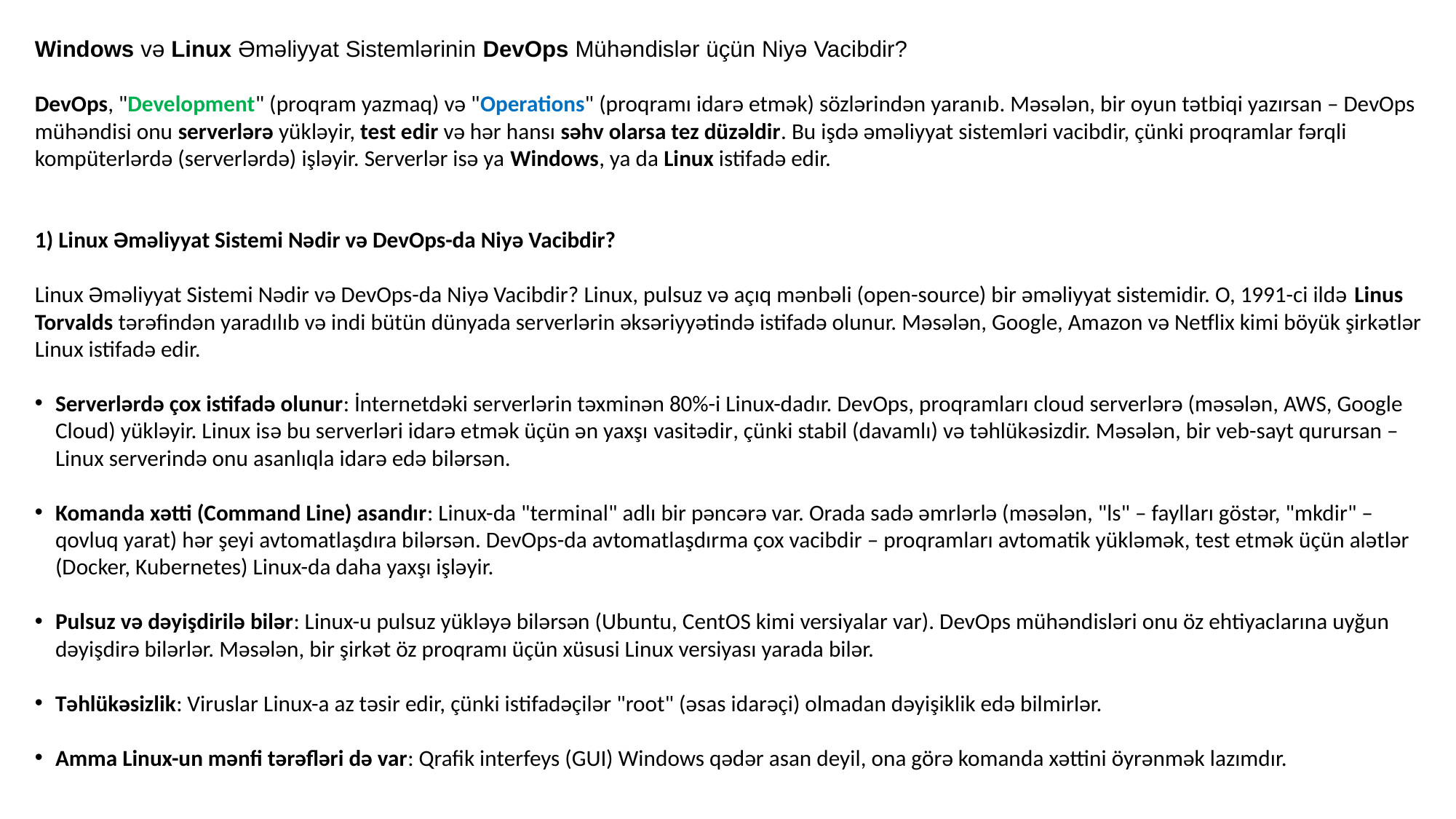

Windows və Linux Əməliyyat Sistemlərinin DevOps Mühəndislər üçün Niyə Vacibdir?

DevOps, "Development" (proqram yazmaq) və "Operations" (proqramı idarə etmək) sözlərindən yaranıb. Məsələn, bir oyun tətbiqi yazırsan – DevOps mühəndisi onu serverlərə yükləyir, test edir və hər hansı səhv olarsa tez düzəldir. Bu işdə əməliyyat sistemləri vacibdir, çünki proqramlar fərqli kompüterlərdə (serverlərdə) işləyir. Serverlər isə ya Windows, ya da Linux istifadə edir.

1) Linux Əməliyyat Sistemi Nədir və DevOps-da Niyə Vacibdir?

Linux Əməliyyat Sistemi Nədir və DevOps-da Niyə Vacibdir? Linux, pulsuz və açıq mənbəli (open-source) bir əməliyyat sistemidir. O, 1991-ci ildə Linus Torvalds tərəfindən yaradılıb və indi bütün dünyada serverlərin əksəriyyətində istifadə olunur. Məsələn, Google, Amazon və Netflix kimi böyük şirkətlər Linux istifadə edir.

Serverlərdə çox istifadə olunur: İnternetdəki serverlərin təxminən 80%-i Linux-dadır. DevOps, proqramları cloud serverlərə (məsələn, AWS, Google Cloud) yükləyir. Linux isə bu serverləri idarə etmək üçün ən yaxşı vasitədir, çünki stabil (davamlı) və təhlükəsizdir. Məsələn, bir veb-sayt qurursan – Linux serverində onu asanlıqla idarə edə bilərsən.

Komanda xətti (Command Line) asandır: Linux-da "terminal" adlı bir pəncərə var. Orada sadə əmrlərlə (məsələn, "ls" – faylları göstər, "mkdir" – qovluq yarat) hər şeyi avtomatlaşdıra bilərsən. DevOps-da avtomatlaşdırma çox vacibdir – proqramları avtomatik yükləmək, test etmək üçün alətlər (Docker, Kubernetes) Linux-da daha yaxşı işləyir.

Pulsuz və dəyişdirilə bilər: Linux-u pulsuz yükləyə bilərsən (Ubuntu, CentOS kimi versiyalar var). DevOps mühəndisləri onu öz ehtiyaclarına uyğun dəyişdirə bilərlər. Məsələn, bir şirkət öz proqramı üçün xüsusi Linux versiyası yarada bilər.

Təhlükəsizlik: Viruslar Linux-a az təsir edir, çünki istifadəçilər "root" (əsas idarəçi) olmadan dəyişiklik edə bilmirlər.

Amma Linux-un mənfi tərəfləri də var: Qrafik interfeys (GUI) Windows qədər asan deyil, ona görə komanda xəttini öyrənmək lazımdır.